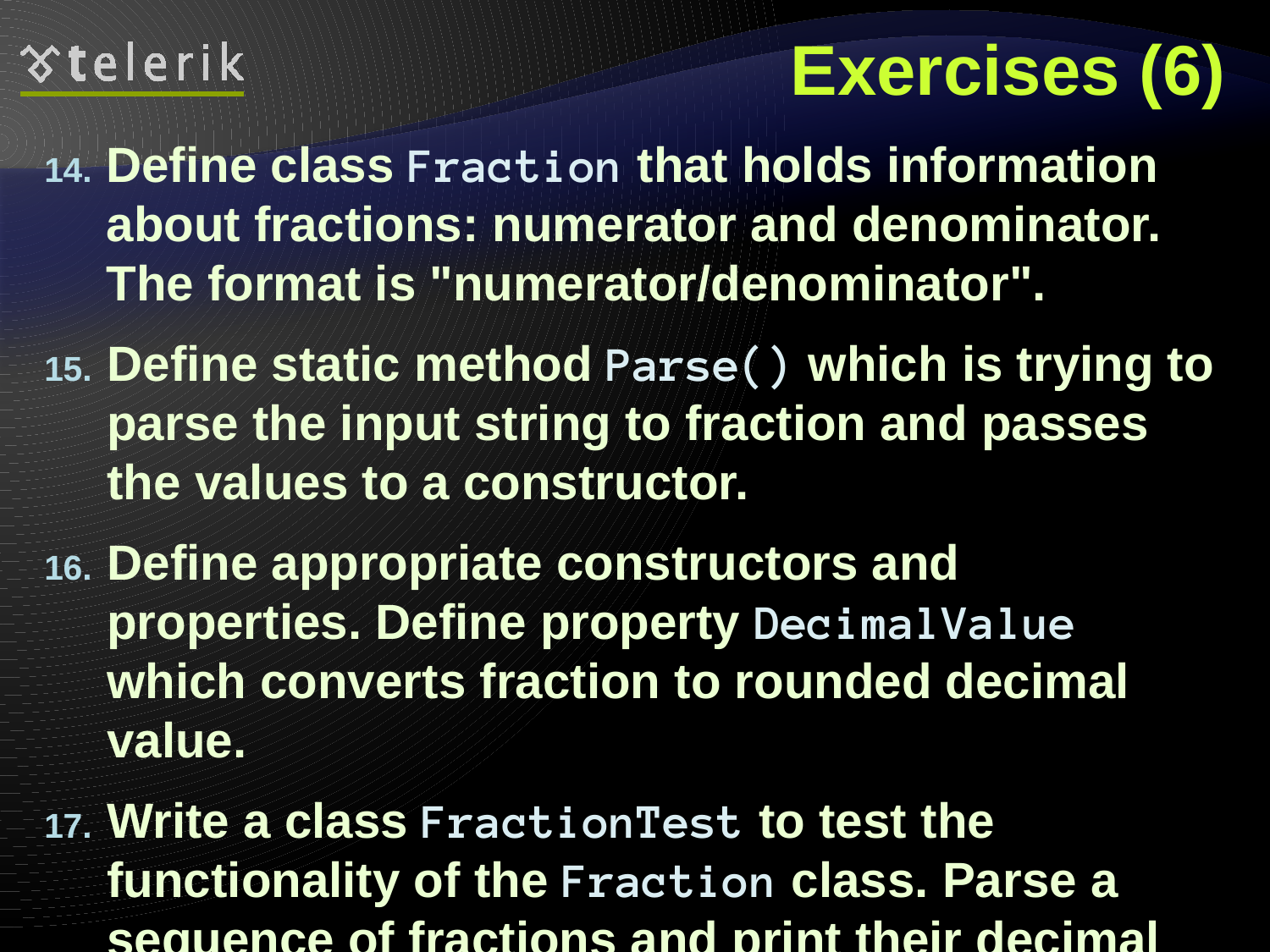

# Exercises (6)
Define class Fraction that holds information about fractions: numerator and denominator. The format is "numerator/denominator".
Define static method Parse() which is trying to parse the input string to fraction and passes the values to a constructor.
Define appropriate constructors and properties. Define property DecimalValue which converts fraction to rounded decimal value.
Write a class FractionTest to test the functionality of the Fraction class. Parse a sequence of fractions and print their decimal values to the console.